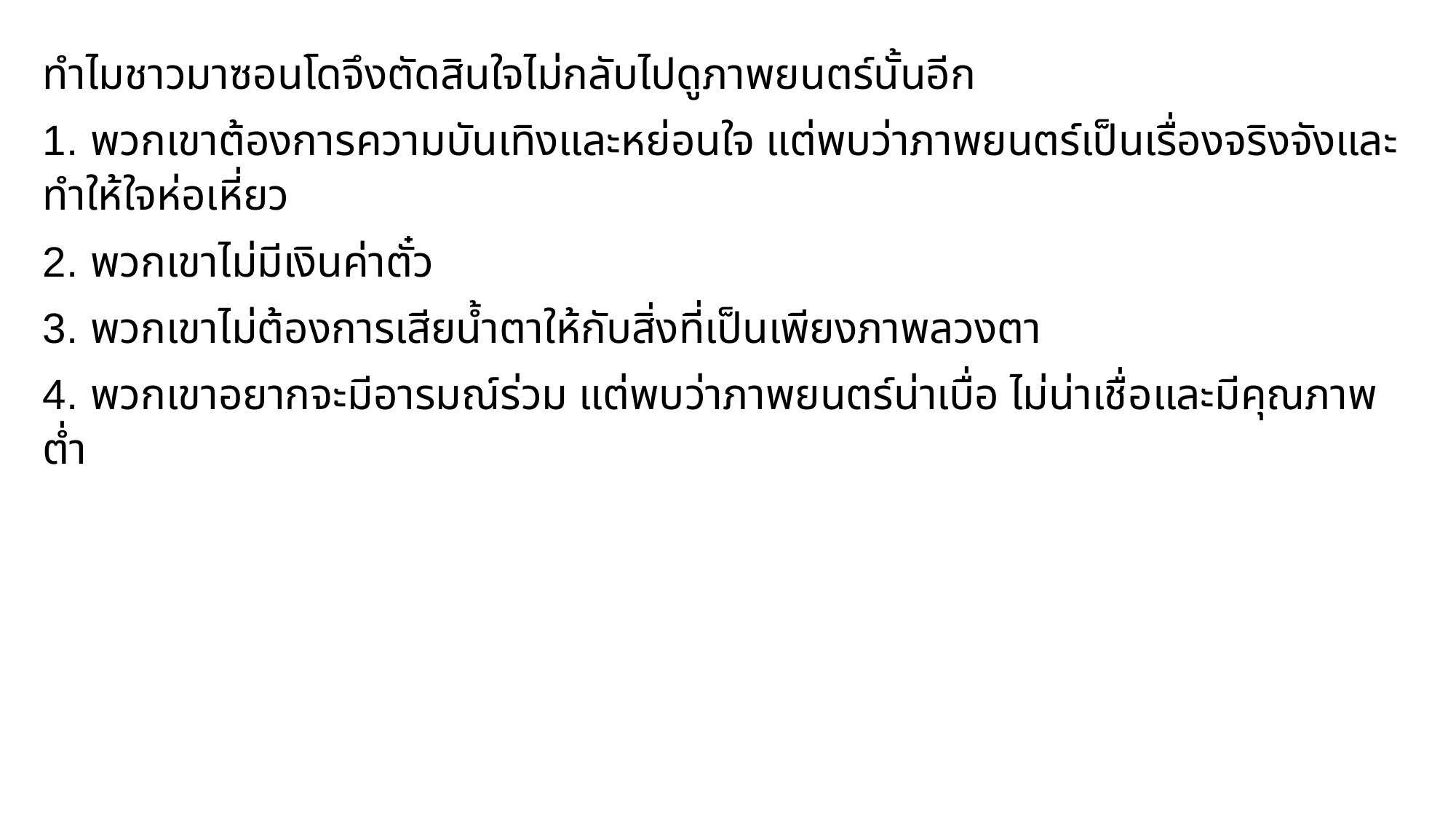

ทำไมชาวมาซอนโดจึงตัดสินใจไม่กลับไปดูภาพยนตร์นั้นอีก
1. พวกเขาต้องการความบันเทิงและหย่อนใจ แต่พบว่าภาพยนตร์เป็นเรื่องจริงจังและทำให้ใจห่อเหี่ยว
2. พวกเขาไม่มีเงินค่าตั๋ว
3. พวกเขาไม่ต้องการเสียน้ำตาให้กับสิ่งที่เป็นเพียงภาพลวงตา
4. พวกเขาอยากจะมีอารมณ์ร่วม แต่พบว่าภาพยนตร์น่าเบื่อ ไม่น่าเชื่อและมีคุณภาพต่ำ